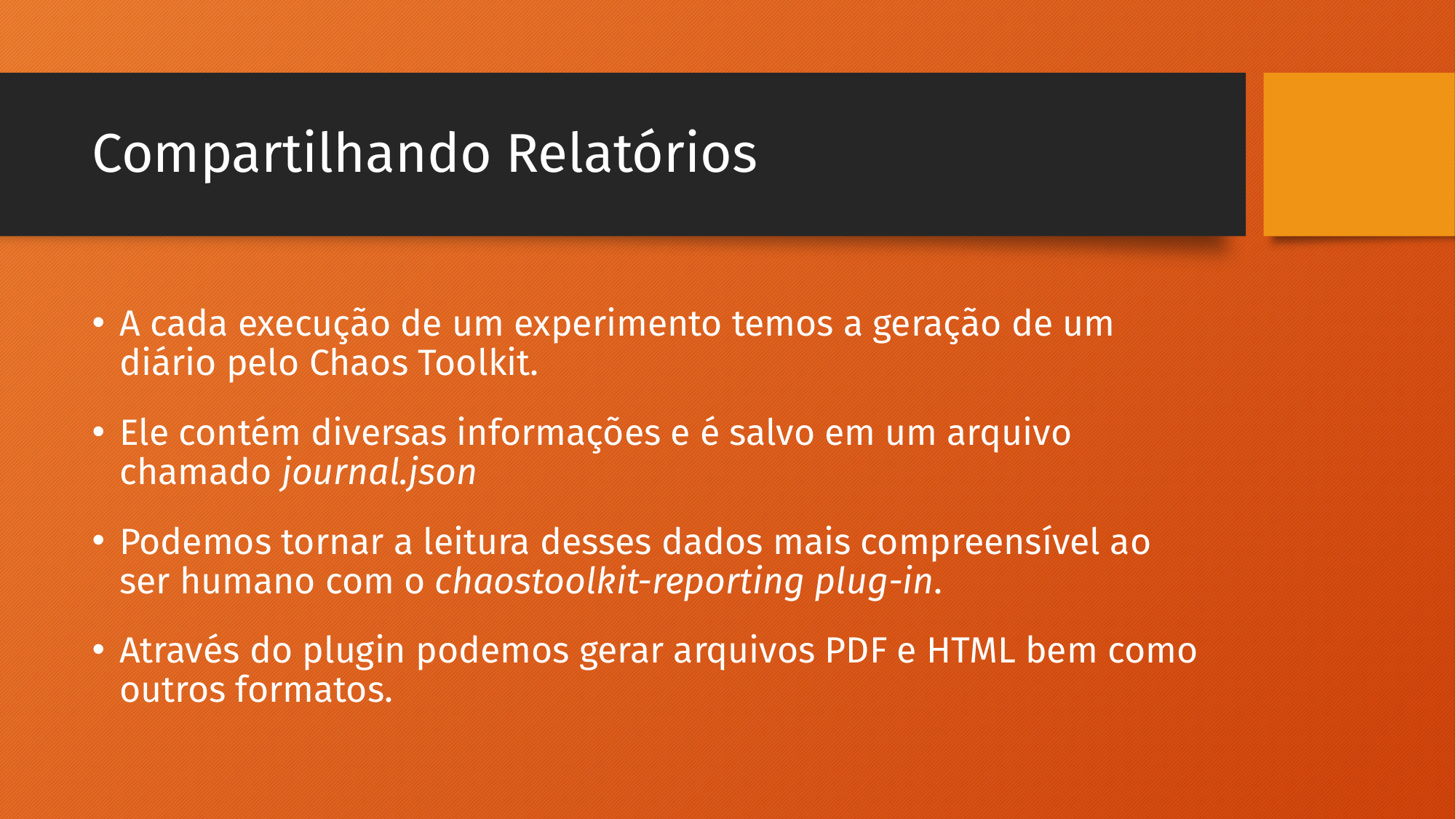

# Compartilhando Relatórios
A cada execução de um experimento temos a geração de um diário pelo Chaos Toolkit.
Ele contém diversas informações e é salvo em um arquivo chamado journal.json
Podemos tornar a leitura desses dados mais compreensível ao ser humano com o chaostoolkit-reporting plug-in.
Através do plugin podemos gerar arquivos PDF e HTML bem como outros formatos.